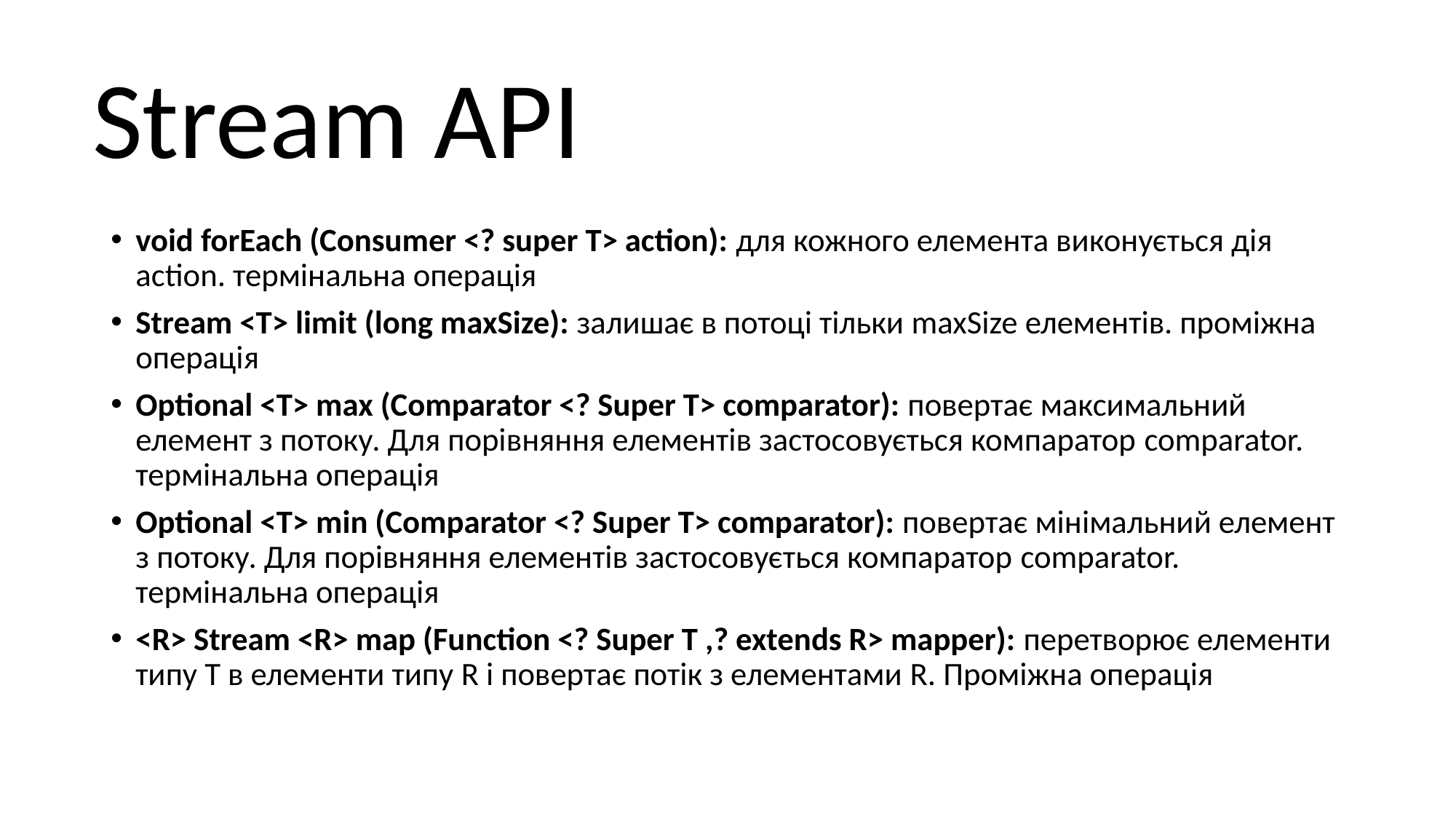

# Stream API
void forEach (Consumer <? super T> action): для кожного елемента виконується дія action. термінальна операція
Stream <T> limit (long maxSize): залишає в потоці тільки maxSize елементів. проміжна операція
Optional <T> max (Comparator <? Super T> comparator): повертає максимальний елемент з потоку. Для порівняння елементів застосовується компаратор comparator. термінальна операція
Optional <T> min (Comparator <? Super T> comparator): повертає мінімальний елемент з потоку. Для порівняння елементів застосовується компаратор comparator. термінальна операція
<R> Stream <R> map (Function <? Super T ,? extends R> mapper): перетворює елементи типу T в елементи типу R і повертає потік з елементами R. Проміжна операція